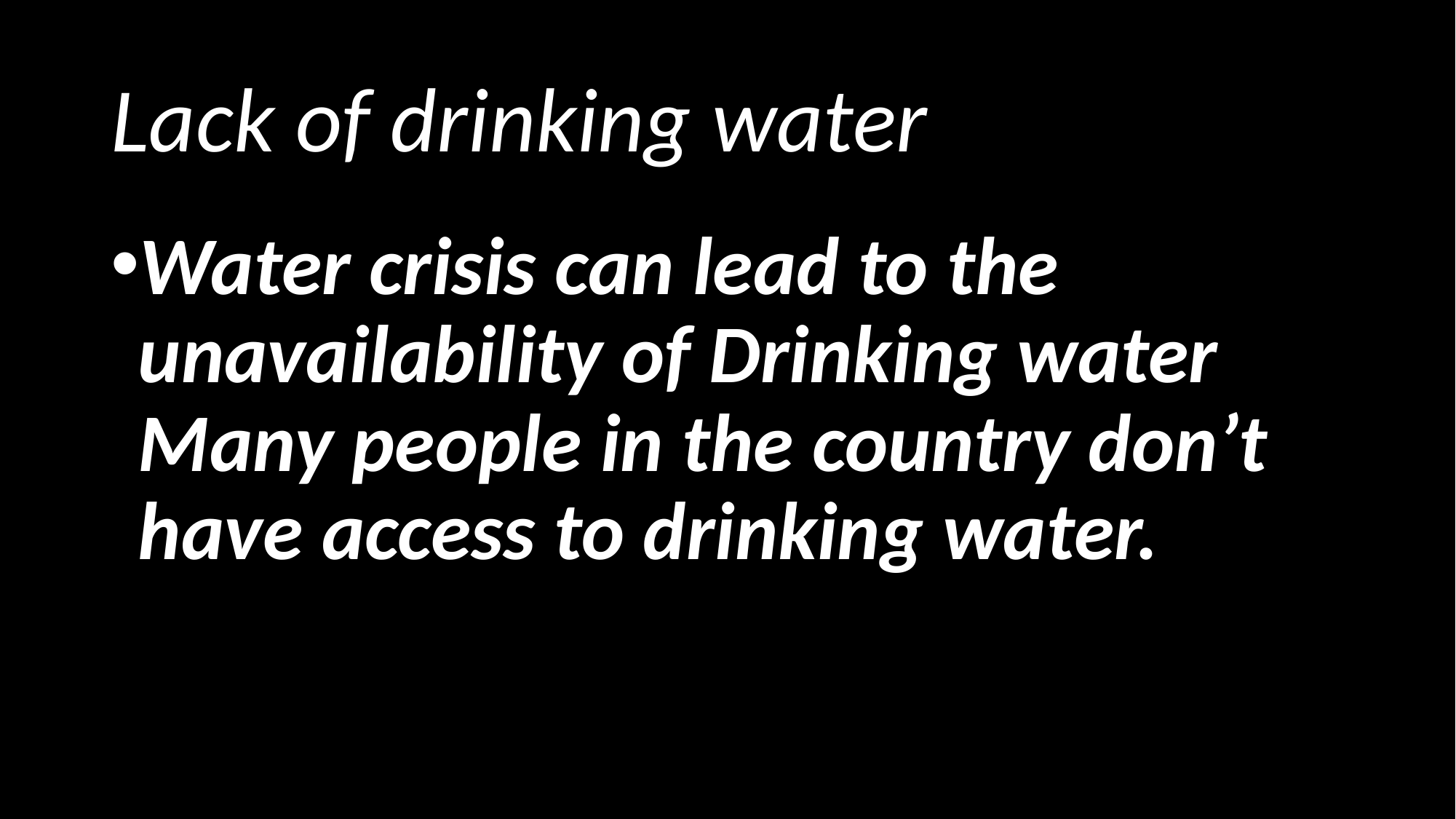

# Lack of drinking water
Water crisis can lead to the unavailability of Drinking water Many people in the country don’t have access to drinking water.